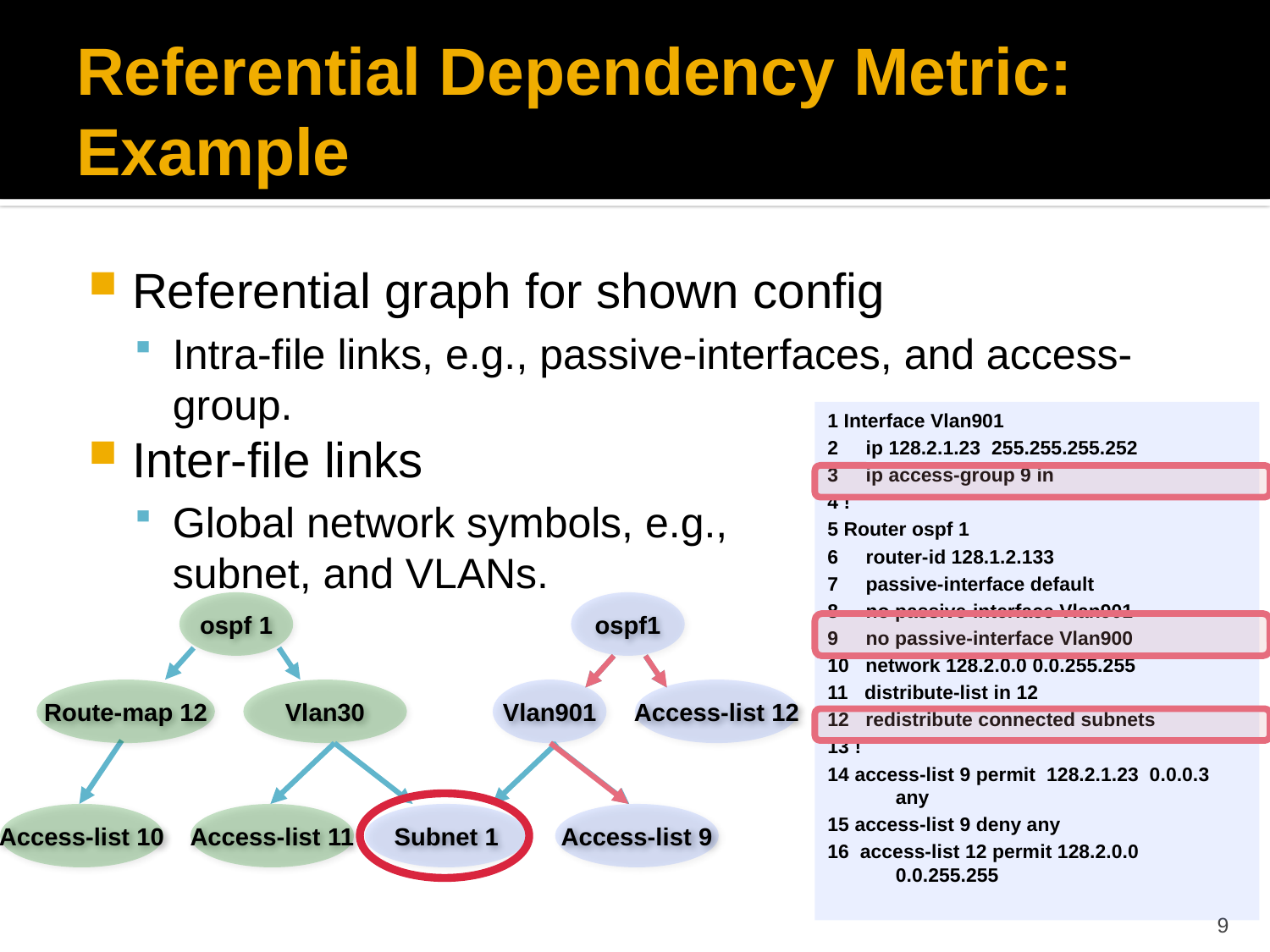

# Referential Dependency Metric: Example
Referential graph for shown config
Intra-file links, e.g., passive-interfaces, and access-group.
Inter-file links
Global network symbols, e.g.,
subnet, and VLANs.
1 Interface Vlan901
2     ip 128.2.1.23  255.255.255.252
3     ip access-group 9 in
4 !
5 Router ospf 1
6     router-id 128.1.2.133
7     passive-interface default
8     no passive-interface Vlan901
9     no passive-interface Vlan900
10   network 128.2.0.0 0.0.255.255
11   distribute-list in 12
12   redistribute connected subnets
13 !
14 access-list 9 permit  128.2.1.23  0.0.0.3 any
15 access-list 9 deny any
16  access-list 12 permit 128.2.0.0 0.0.255.255

ospf 1

Route-map 12
Vlan30

Access-list 10
Access-list 11
ospf1

Vlan901
Access-list 12

Subnet 1
Access-list 9

9